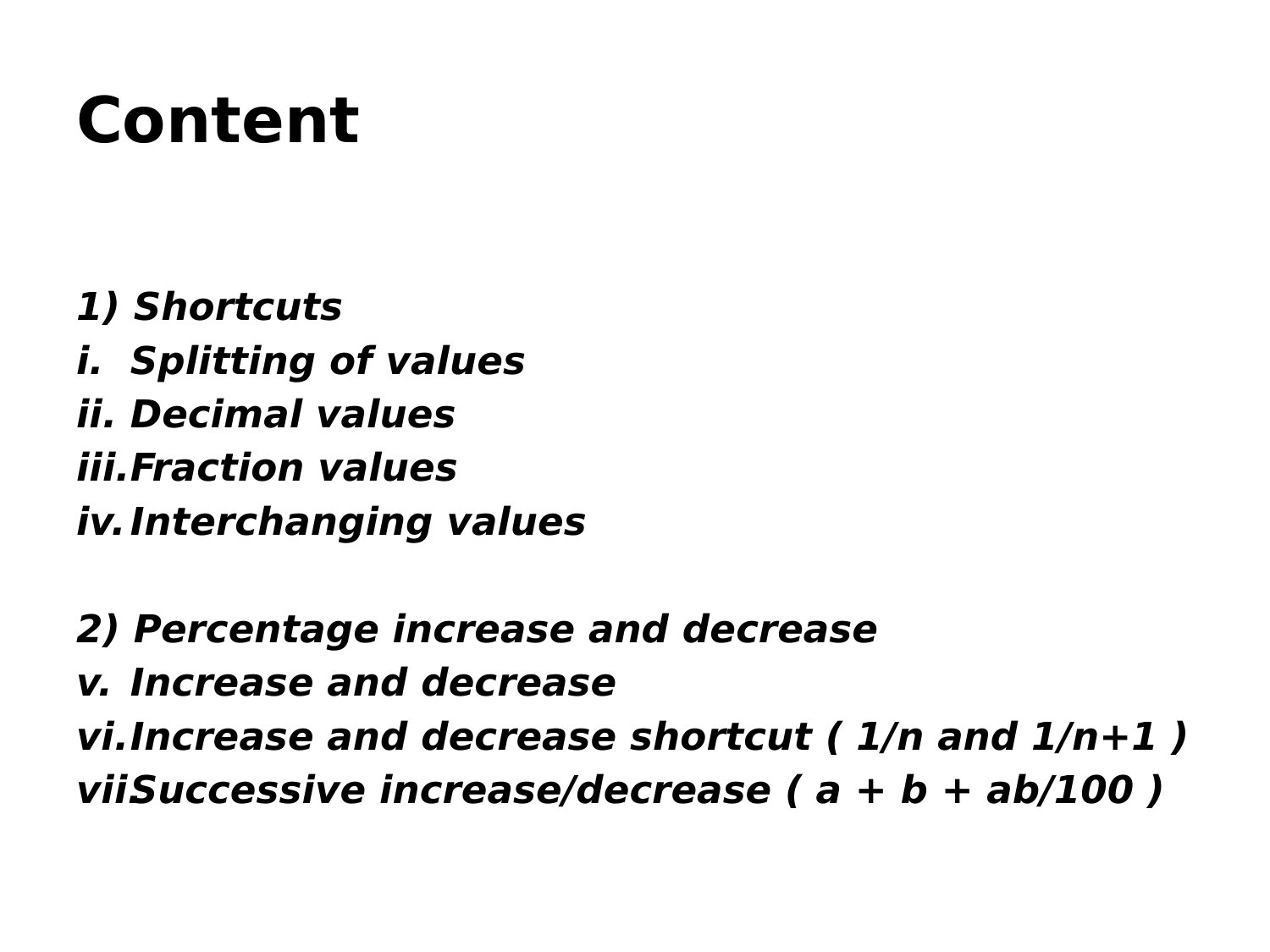

# Content

1) Shortcuts
Splitting of values
Decimal values
Fraction values
Interchanging values

2) Percentage increase and decrease
Increase and decrease
Increase and decrease shortcut ( 1/n and 1/n+1 )
Successive increase/decrease ( a + b + ab/100 )